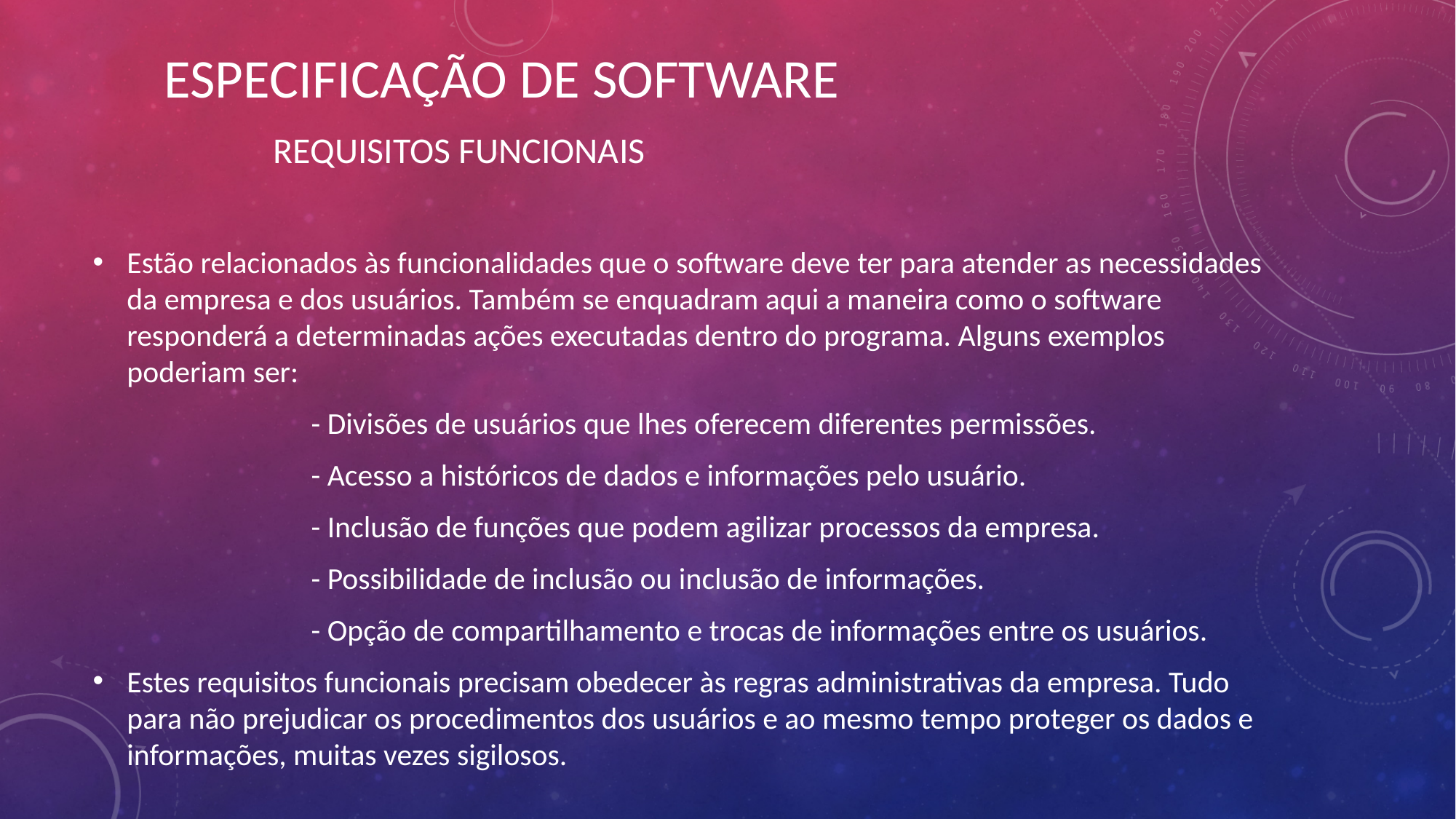

# Especificação de software requisitos funcionais

Estão relacionados às funcionalidades que o software deve ter para atender as necessidades da empresa e dos usuários. Também se enquadram aqui a maneira como o software responderá a determinadas ações executadas dentro do programa. Alguns exemplos poderiam ser:
		- Divisões de usuários que lhes oferecem diferentes permissões.
		- Acesso a históricos de dados e informações pelo usuário.
		- Inclusão de funções que podem agilizar processos da empresa.
		- Possibilidade de inclusão ou inclusão de informações.
		- Opção de compartilhamento e trocas de informações entre os usuários.
Estes requisitos funcionais precisam obedecer às regras administrativas da empresa. Tudo para não prejudicar os procedimentos dos usuários e ao mesmo tempo proteger os dados e informações, muitas vezes sigilosos.